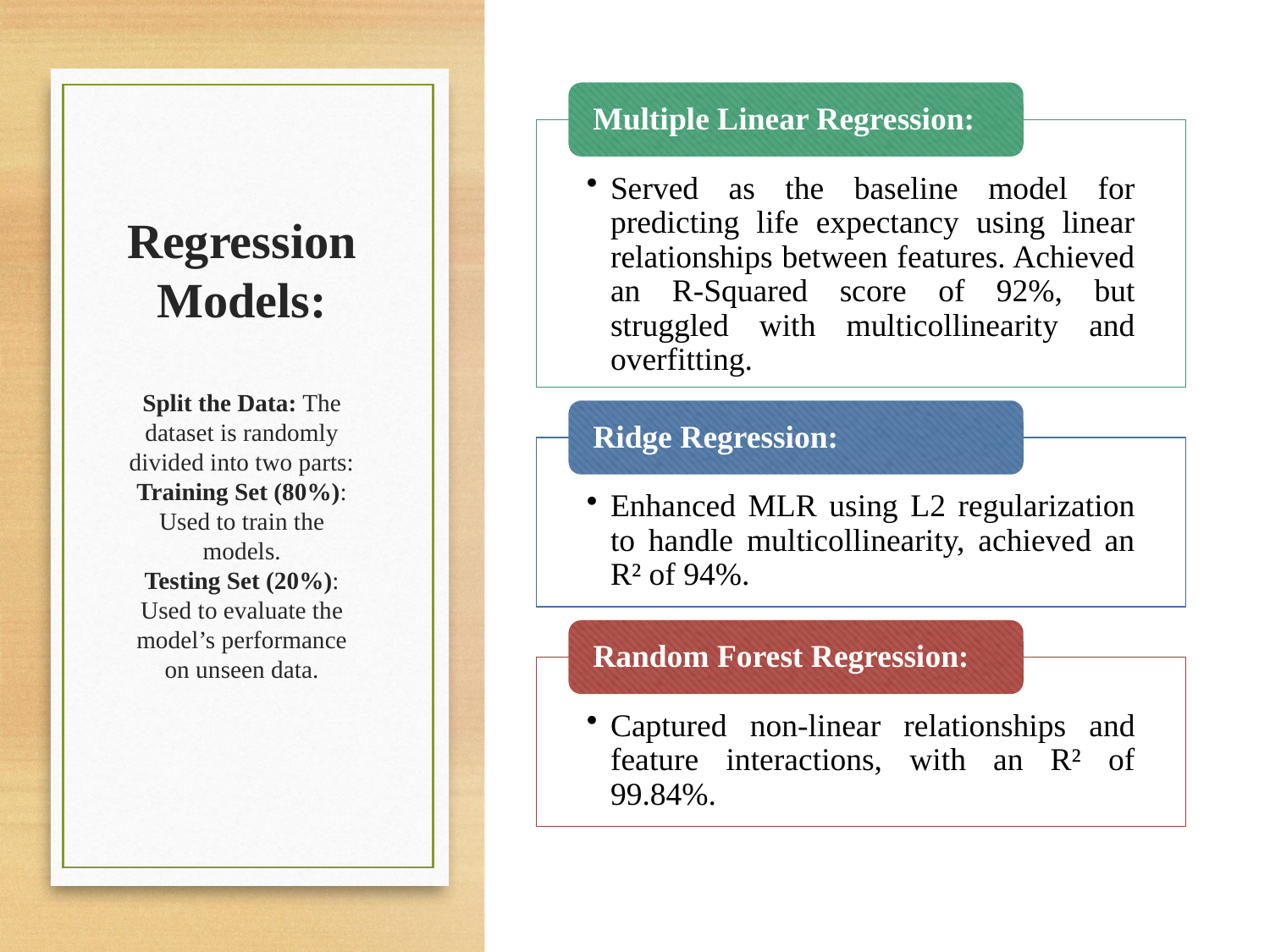

Served as the baseline model for predicting life expectancy using linear relationships between features. Achieved an R-Squared score of 92%, but struggled with multicollinearity and overfitting.
Multiple Linear Regression:
Enhanced MLR using L2 regularization to handle multicollinearity, achieved an R² of 94%.
Ridge Regression:
Captured non-linear relationships and feature interactions, with an R² of 99.84%.
Random Forest Regression:

# Regression Models: Split the Data: The dataset is randomly divided into two parts: Training Set (80%): Used to train the models. Testing Set (20%): Used to evaluate the model’s performance on unseen data.